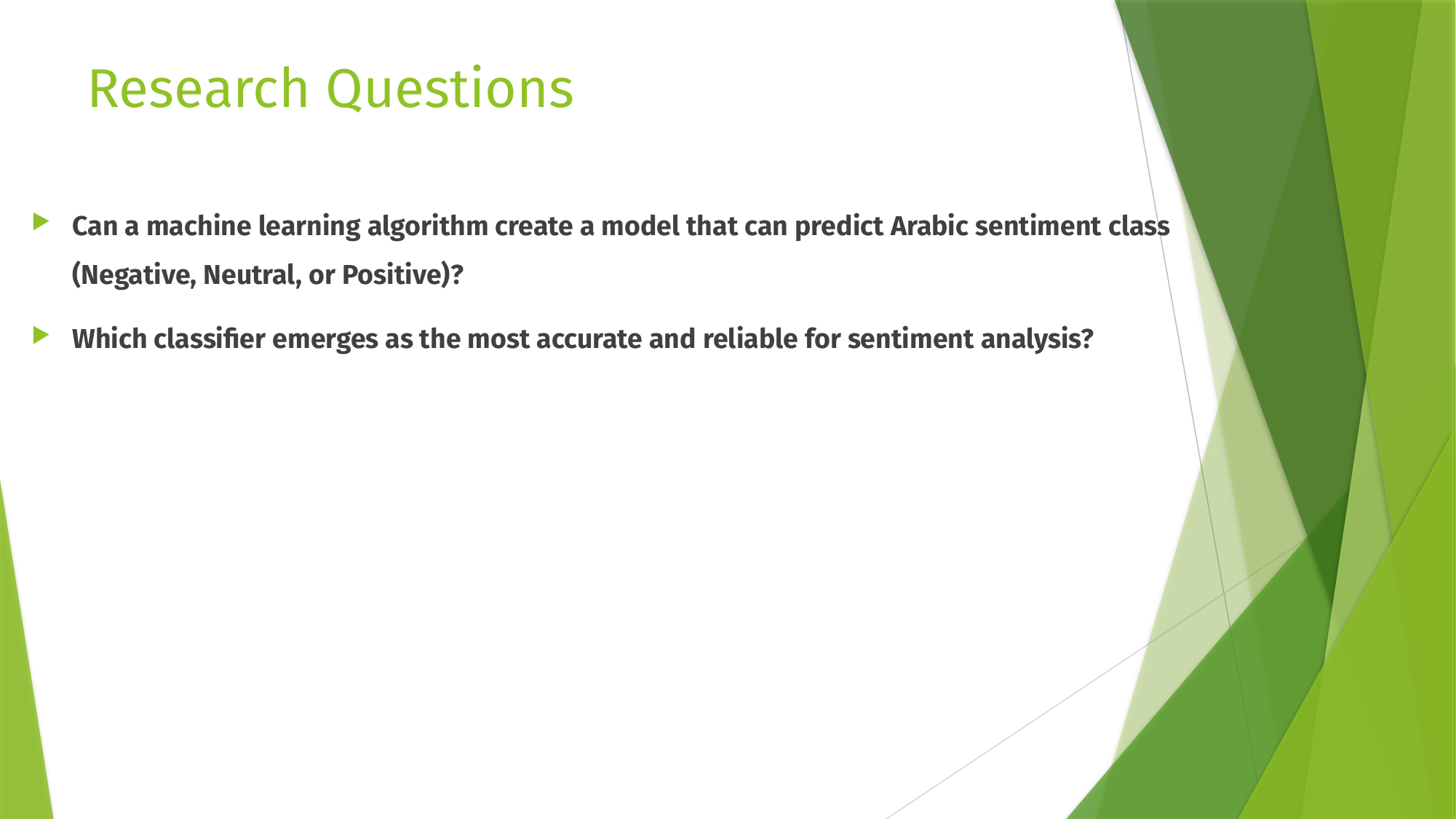

# Research Questions
Can a machine learning algorithm create a model that can predict Arabic sentiment class
(Negative, Neutral, or Positive)?
Which classifier emerges as the most accurate and reliable for sentiment analysis?